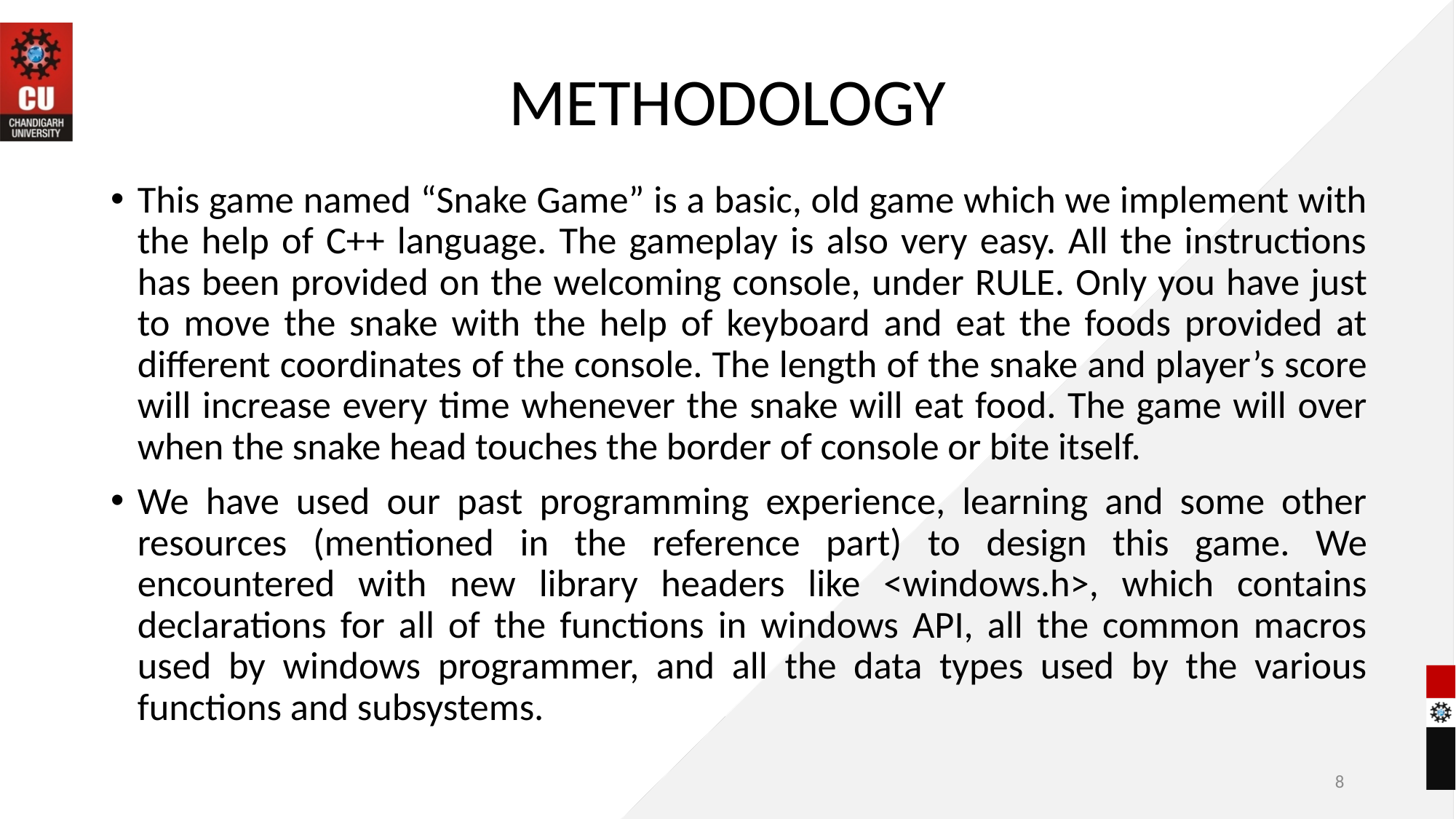

# METHODOLOGY
This game named “Snake Game” is a basic, old game which we implement with the help of C++ language. The gameplay is also very easy. All the instructions has been provided on the welcoming console, under RULE. Only you have just to move the snake with the help of keyboard and eat the foods provided at different coordinates of the console. The length of the snake and player’s score will increase every time whenever the snake will eat food. The game will over when the snake head touches the border of console or bite itself.
We have used our past programming experience, learning and some other resources (mentioned in the reference part) to design this game. We encountered with new library headers like <windows.h>, which contains declarations for all of the functions in windows API, all the common macros used by windows programmer, and all the data types used by the various functions and subsystems.

8